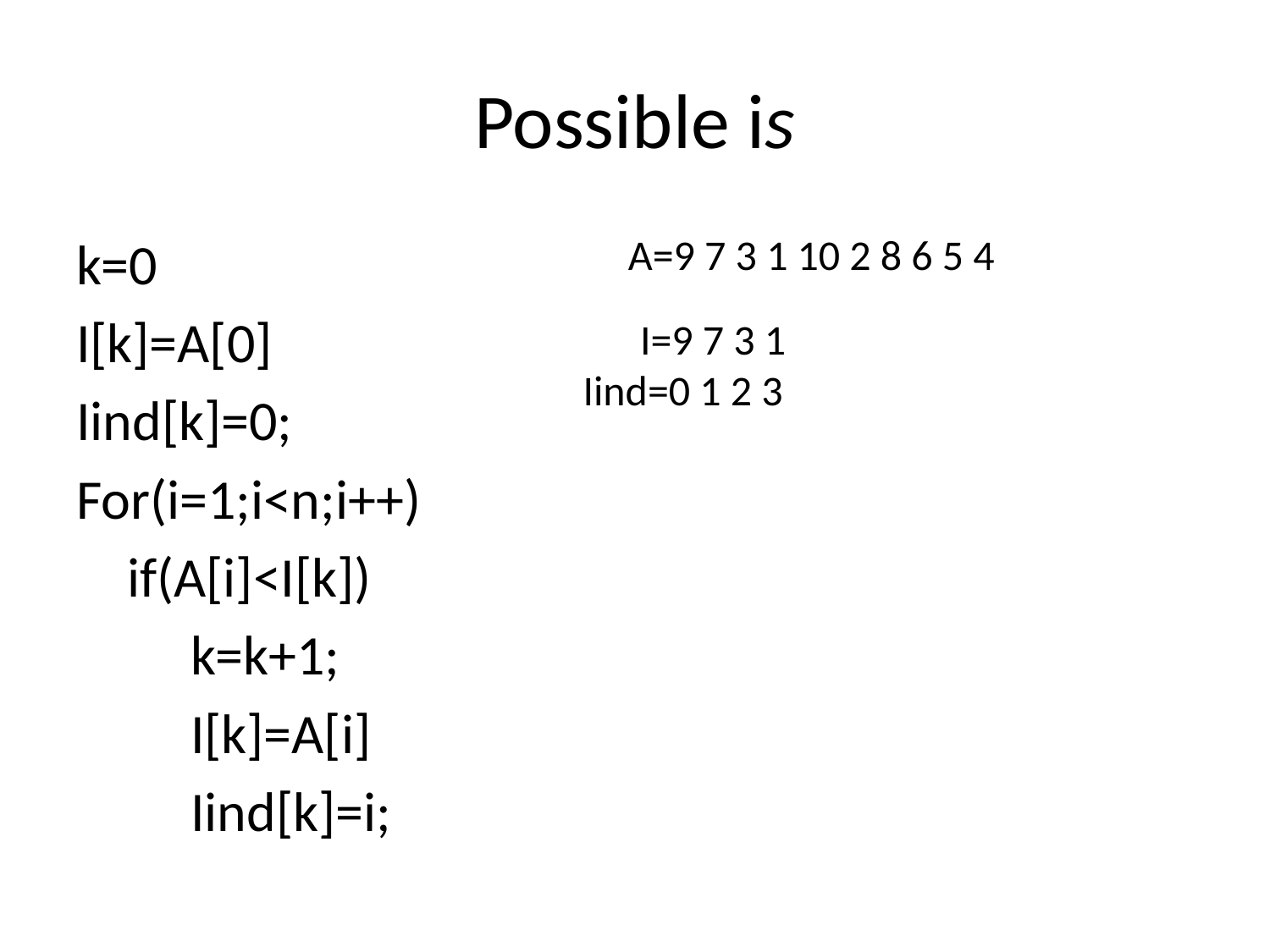

# Possible is
k=0
I[k]=A[0]
Iind[k]=0;
For(i=1;i<n;i++)
    if(A[i]<I[k])
         k=k+1;
         I[k]=A[i]
         Iind[k]=i;
A=9 7 3 1 10 2 8 6 5 4
       I=9 7 3 1
 Iind=0 1 2 3